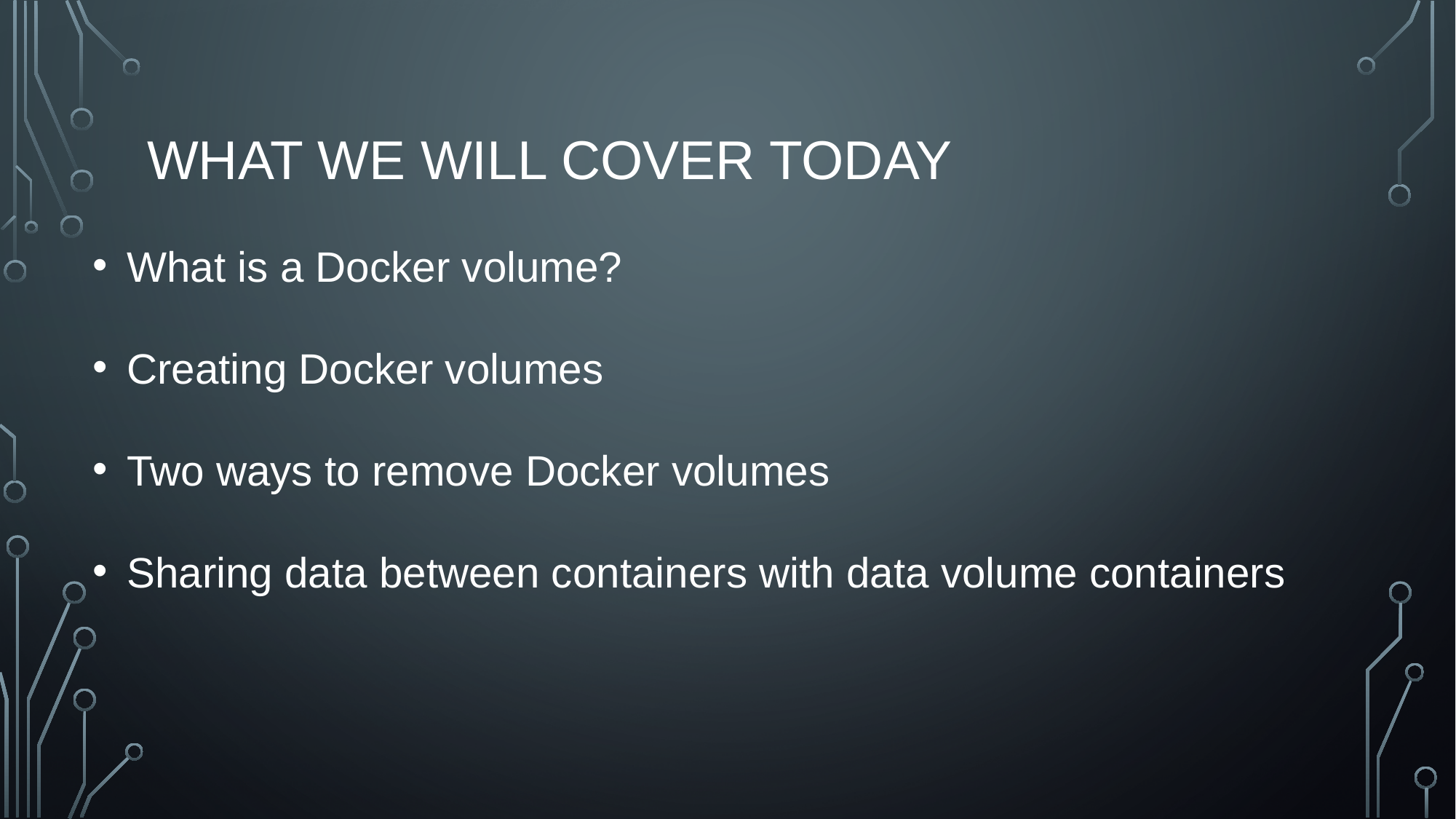

# What we will cover today
What is a Docker volume?

Creating Docker volumes

Two ways to remove Docker volumes

Sharing data between containers with data volume containers